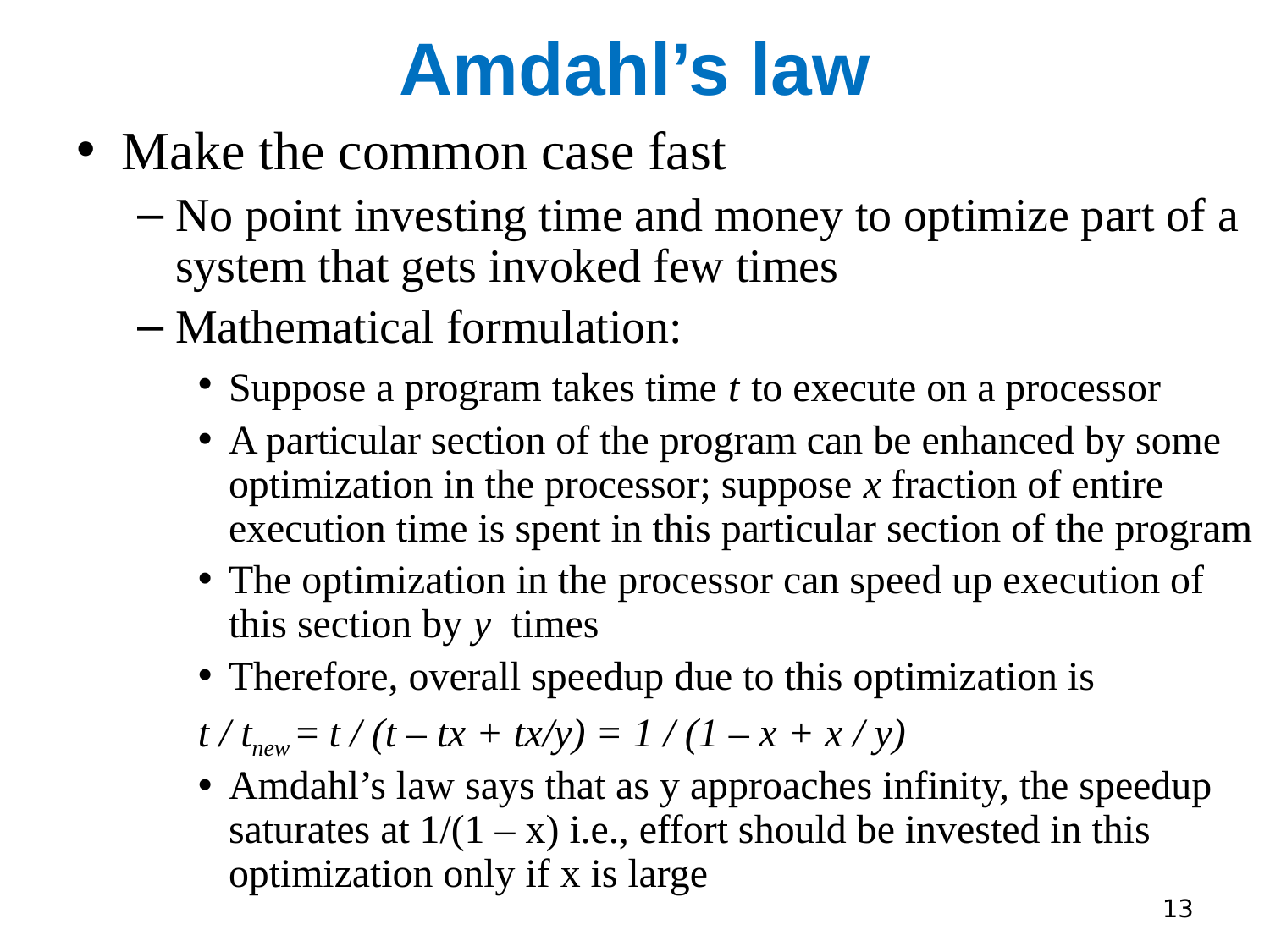

# Amdahl’s law
Make the common case fast
No point investing time and money to optimize part of a system that gets invoked few times
Mathematical formulation:
Suppose a program takes time t  to execute on a processor
A particular section of the program can be enhanced by some optimization in the processor; suppose x fraction of entire execution time is spent in this particular section of the program
The optimization in the processor can speed up execution of this section by y  times
Therefore, overall speedup due to this optimization is
	t / tnew = t / (t – tx + tx/y) = 1 / (1 – x + x / y)
Amdahl’s law says that as y approaches infinity, the speedup saturates at 1/(1 – x) i.e., effort should be invested in this optimization only if x is large
13